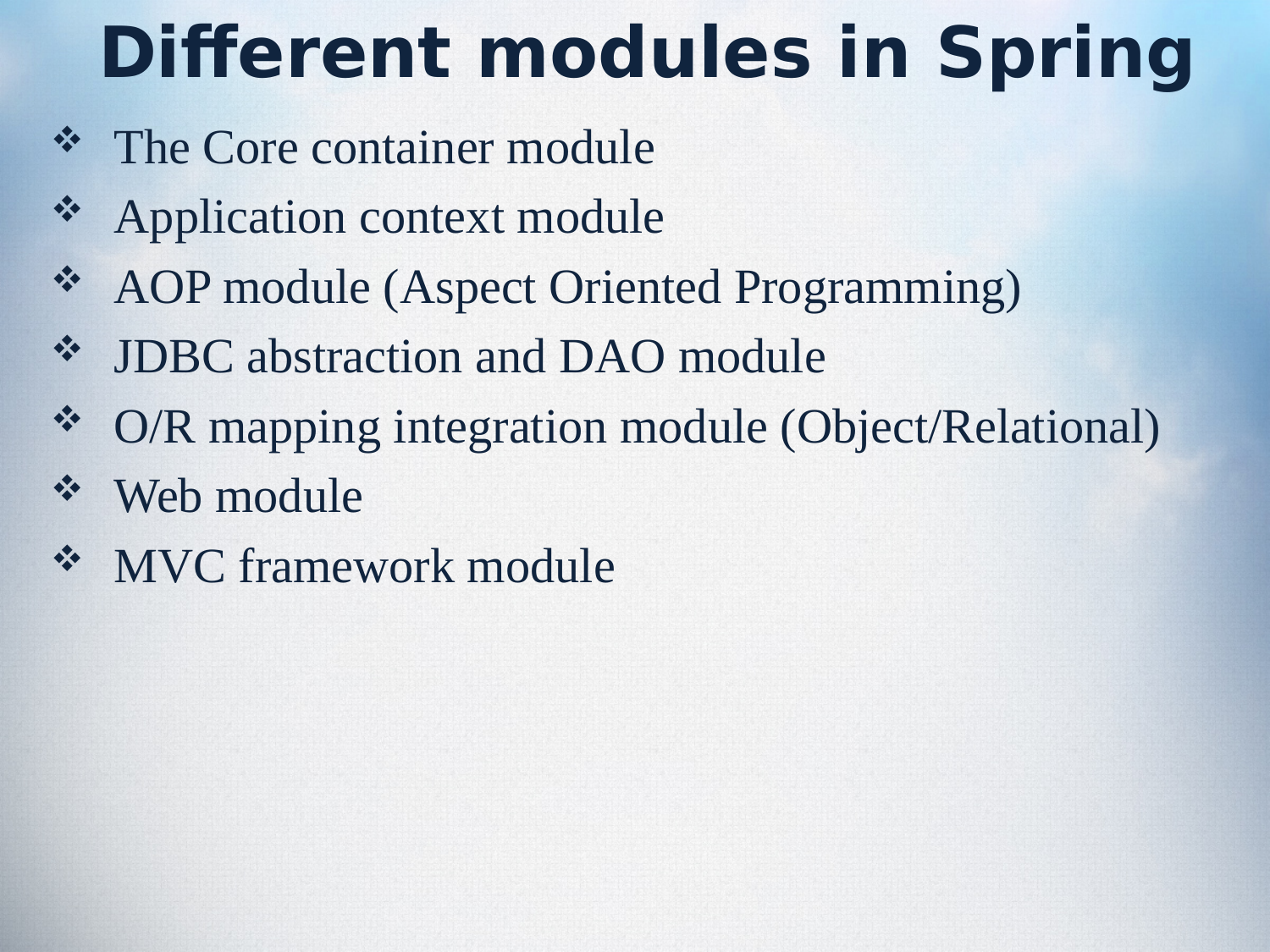

# Different modules in Spring
The Core container module
Application context module
AOP module (Aspect Oriented Programming)
JDBC abstraction and DAO module
O/R mapping integration module (Object/Relational)
Web module
MVC framework module